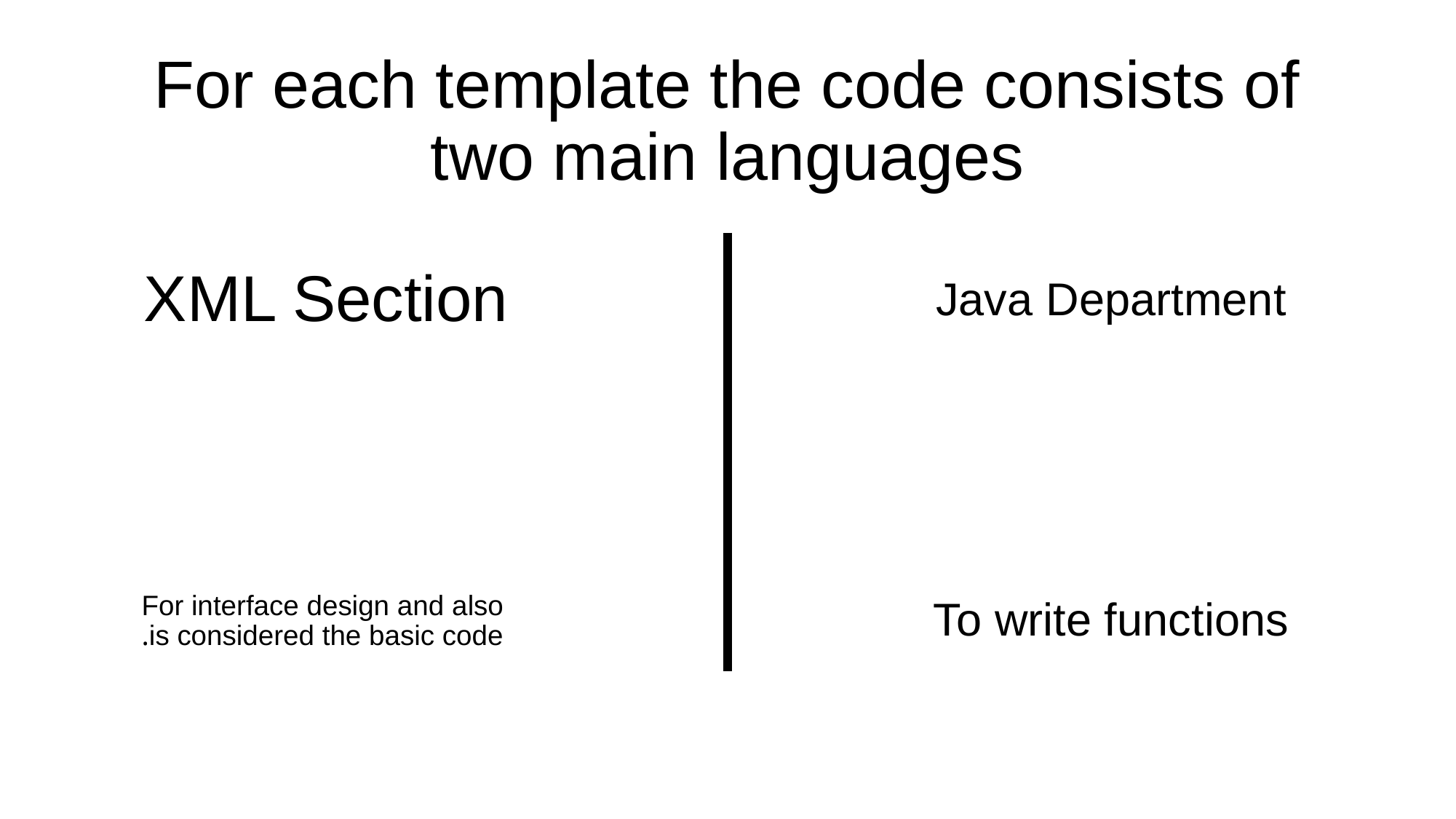

# For each template the code consists of two main languages
XML Section
Java Department
For interface design and also is considered the basic code.
To write functions